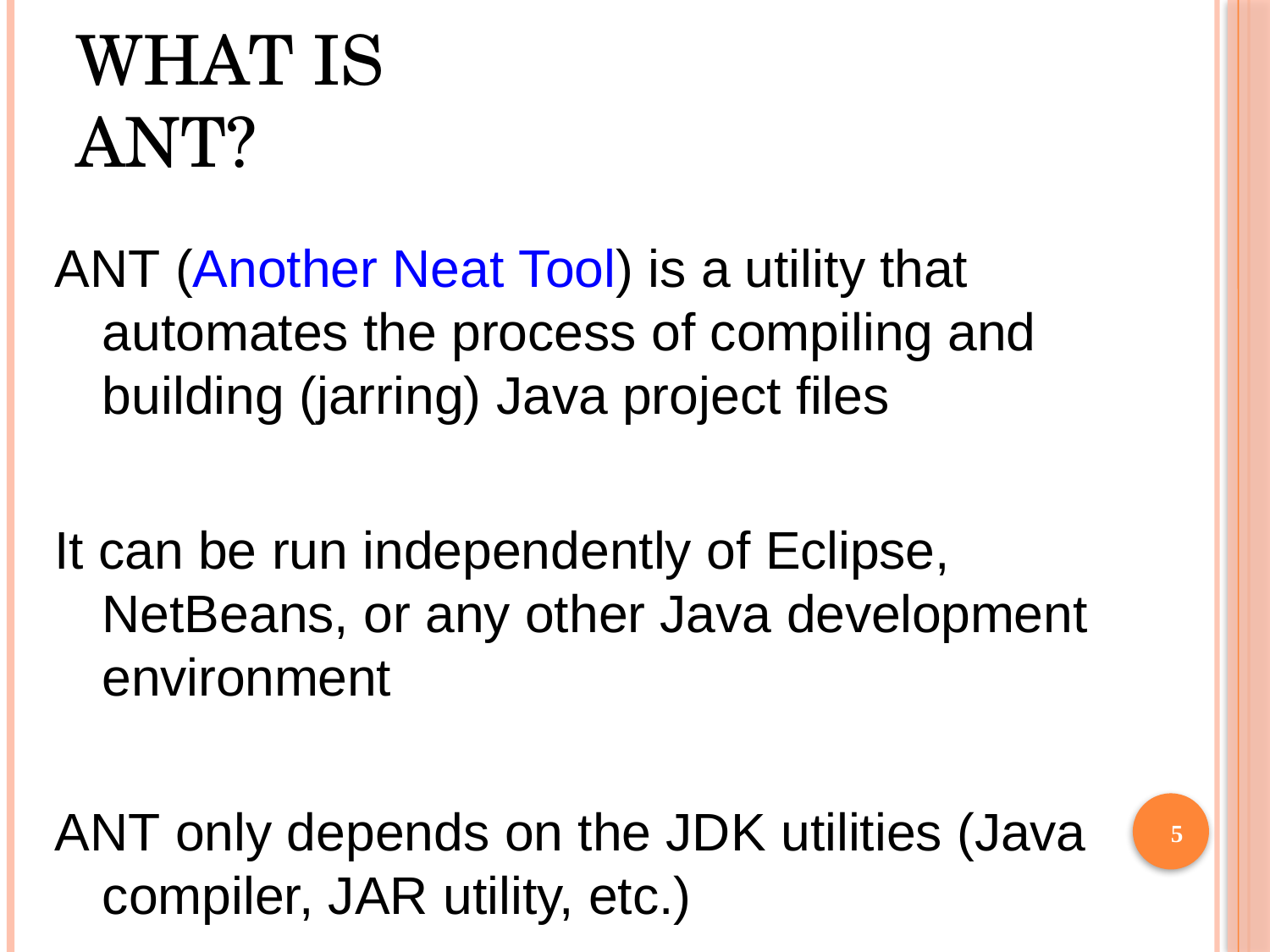

# What is ANT?
ANT (Another Neat Tool) is a utility that automates the process of compiling and building (jarring) Java project files

It can be run independently of Eclipse, NetBeans, or any other Java development environment

ANT only depends on the JDK utilities (Java compiler, JAR utility, etc.)
5